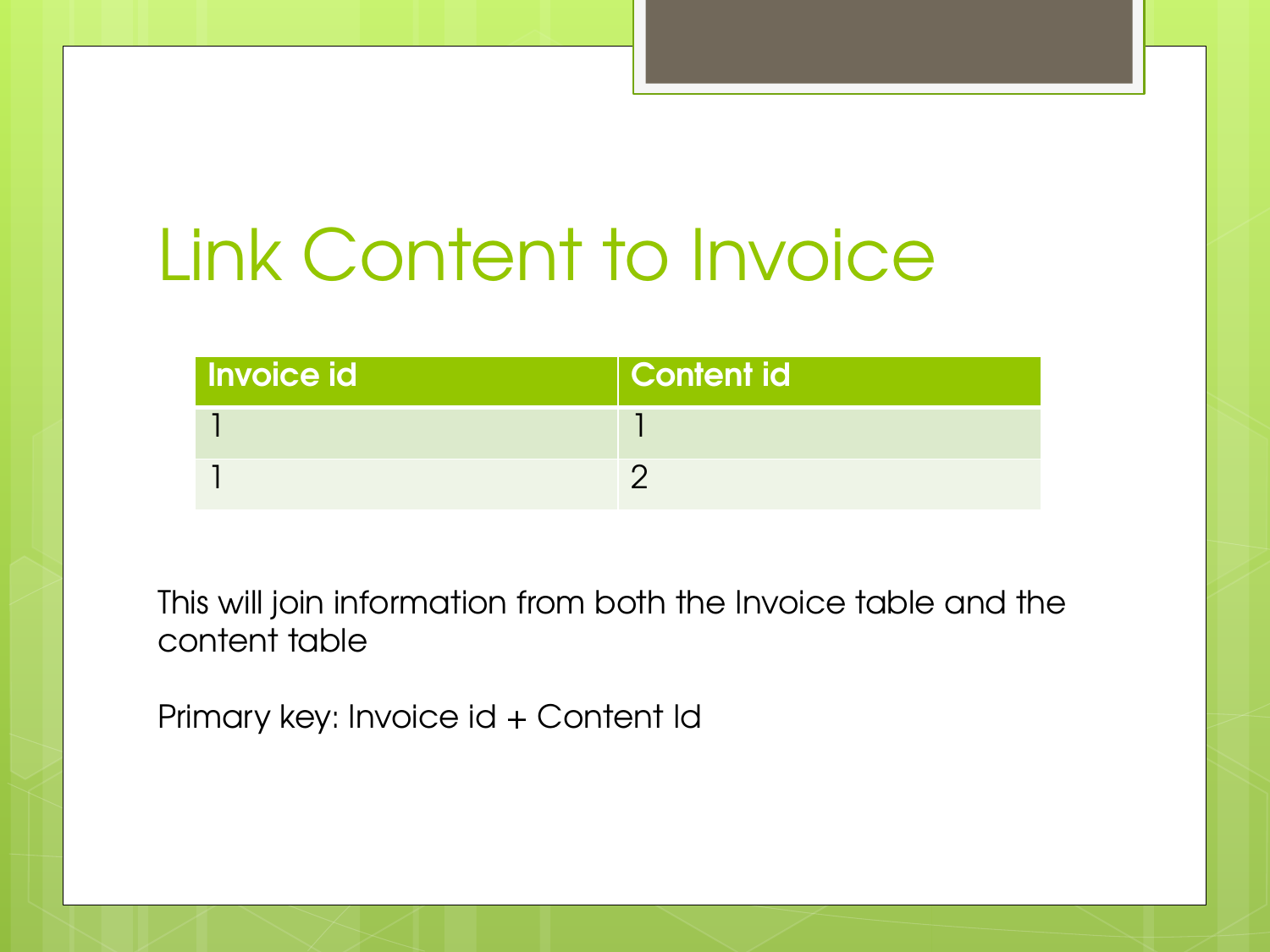

# Link Content to Invoice
| Invoice id | Content id |
| --- | --- |
| 1 | 1 |
| 1 | 2 |
This will join information from both the Invoice table and the content table

Primary key: Invoice id + Content Id